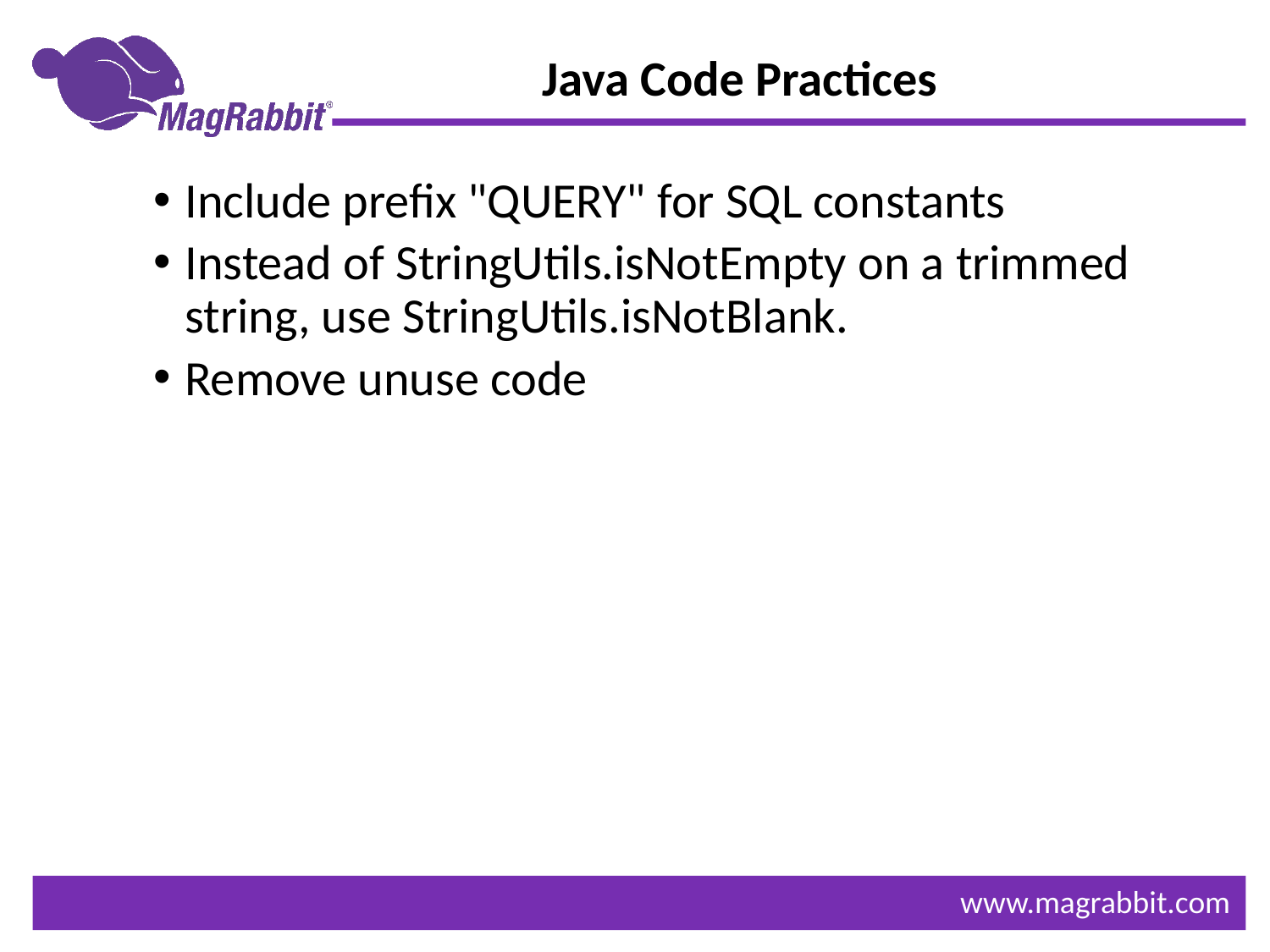

Java Code Practices
Include prefix "QUERY" for SQL constants
Instead of StringUtils.isNotEmpty on a trimmed string, use StringUtils.isNotBlank.
Remove unuse code